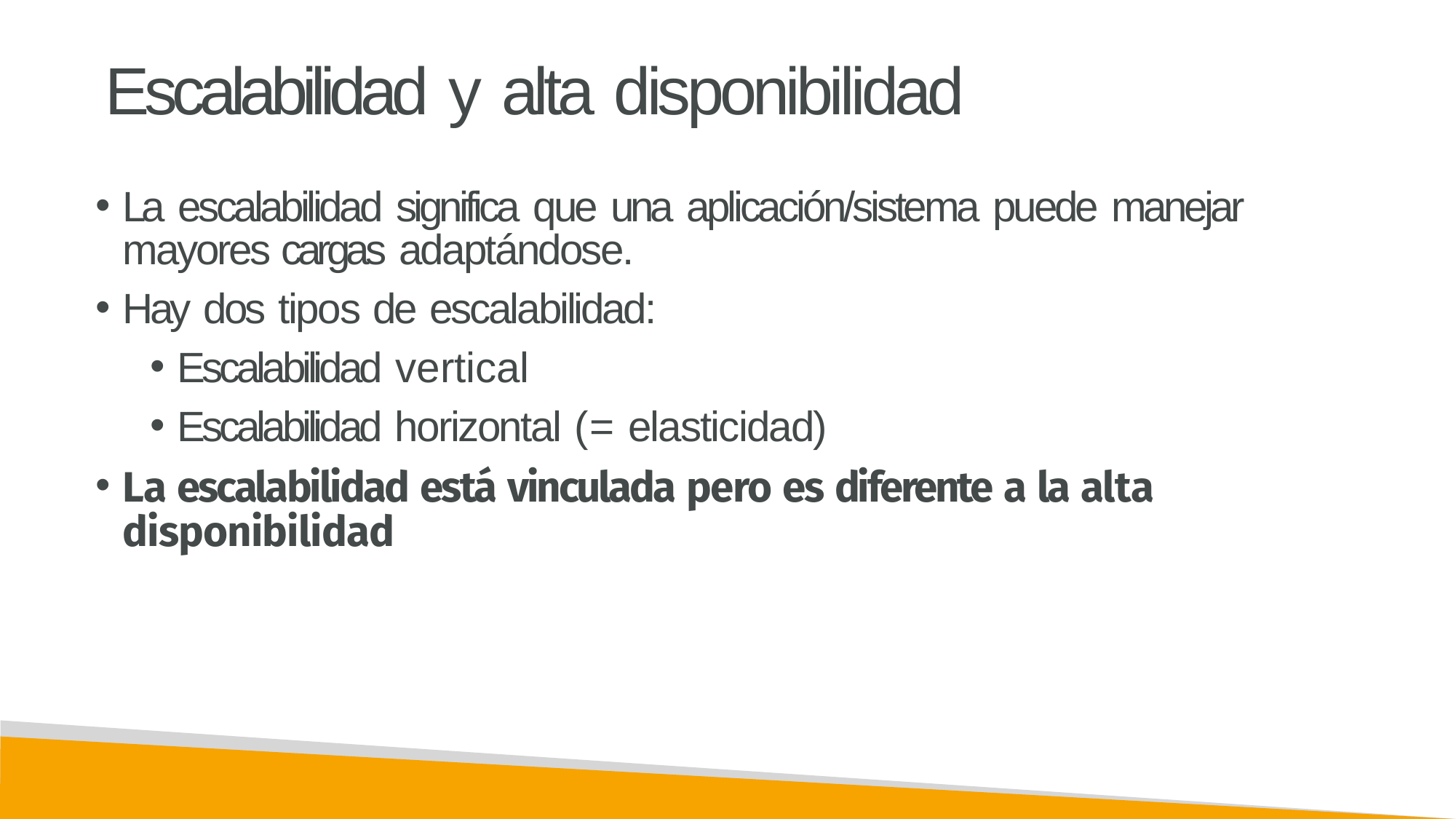

# Escalabilidad y alta disponibilidad
La escalabilidad significa que una aplicación/sistema puede manejar mayores cargas adaptándose.
Hay dos tipos de escalabilidad:
Escalabilidad vertical
Escalabilidad horizontal (= elasticidad)
La escalabilidad está vinculada pero es diferente a la alta disponibilidad